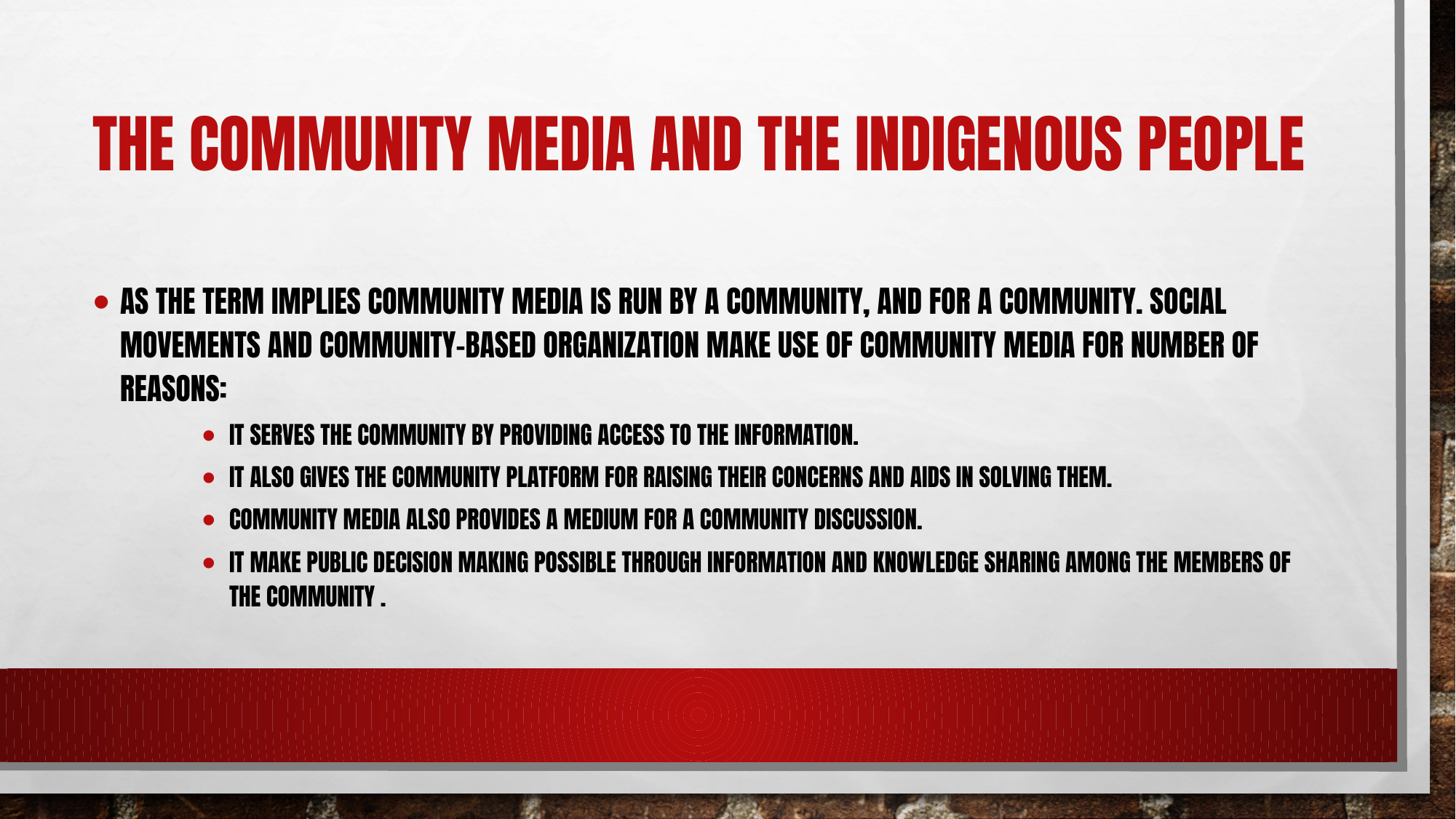

# The community media and the indigenous people
As the term implies community media is run by a community, and for a community. Social movements and community-based organization make use of community media for number of reasons:
It serves the community by providing access to the information.
It also gives the community platform for raising their concerns and aids in solving them.
Community media also provides a medium for a community discussion.
It make public decision making possible through information and knowledge sharing among the members of the community .